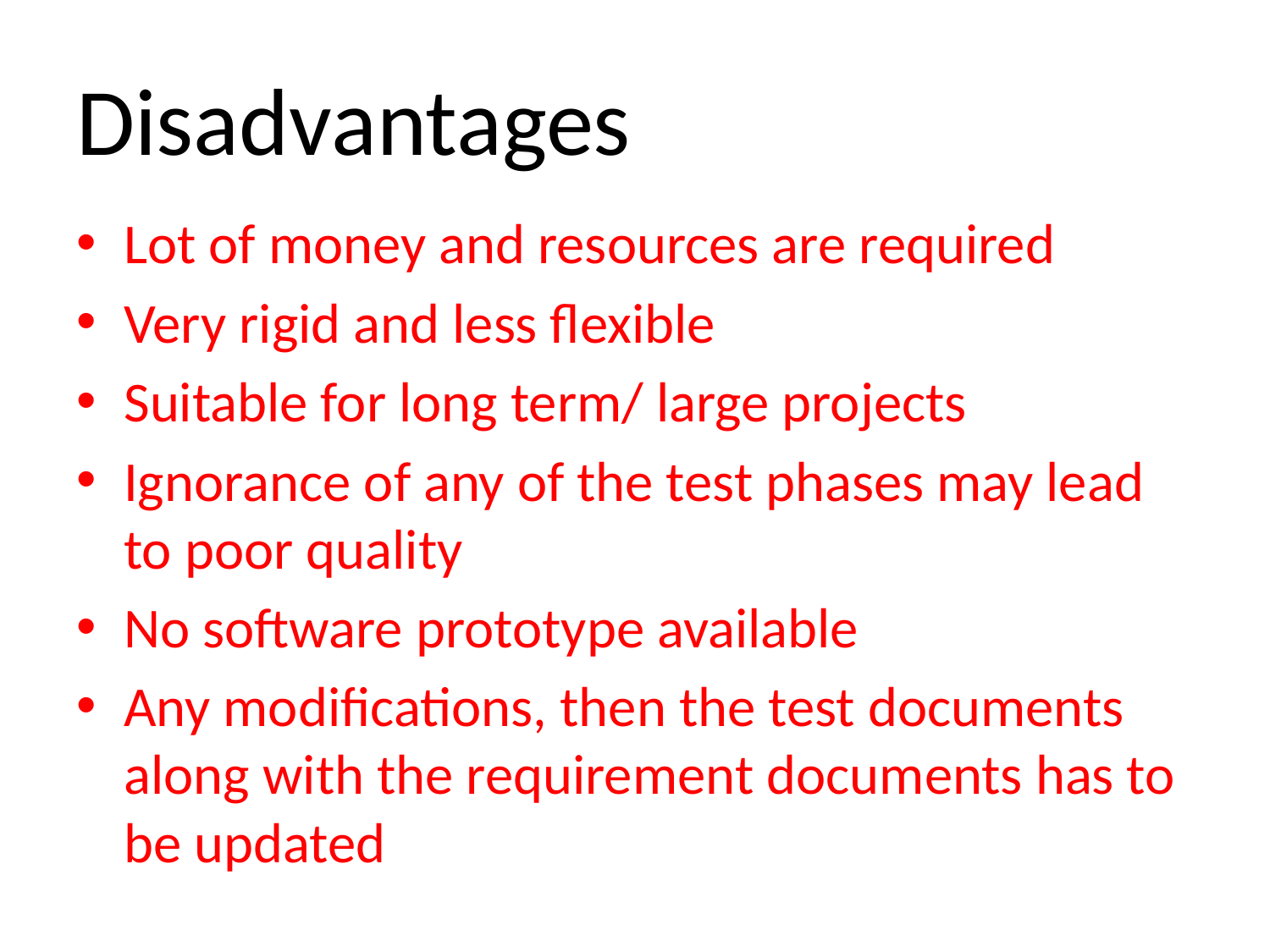

# Disadvantages
Lot of money and resources are required
Very rigid and less flexible
Suitable for long term/ large projects
Ignorance of any of the test phases may lead to poor quality
No software prototype available
Any modifications, then the test documents along with the requirement documents has to be updated